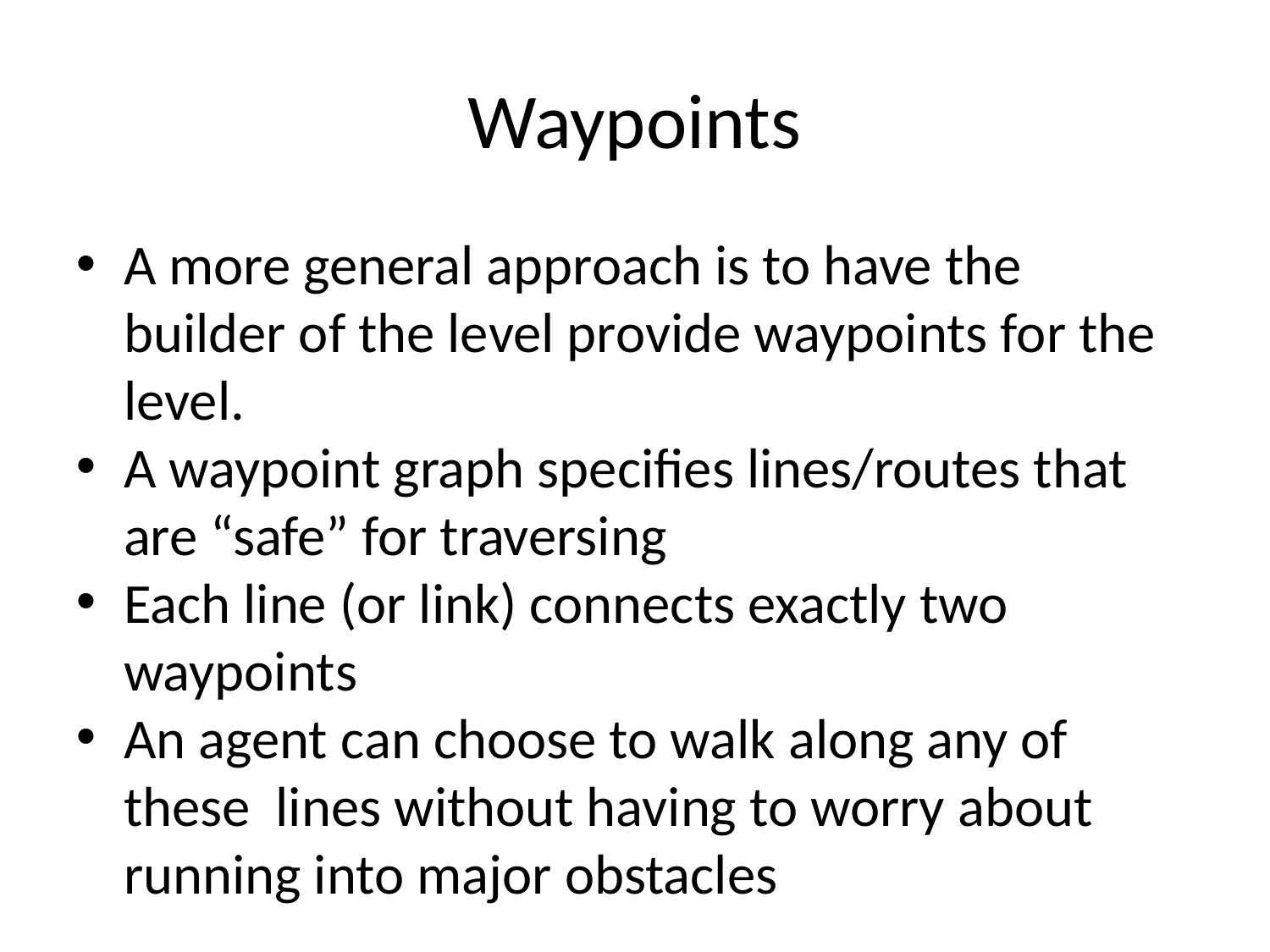

Waypoints
A more general approach is to have the builder of the level provide waypoints for the level.
A waypoint graph specifies lines/routes that are “safe” for traversing
Each line (or link) connects exactly two waypoints
An agent can choose to walk along any of these  lines without having to worry about running into major obstacles